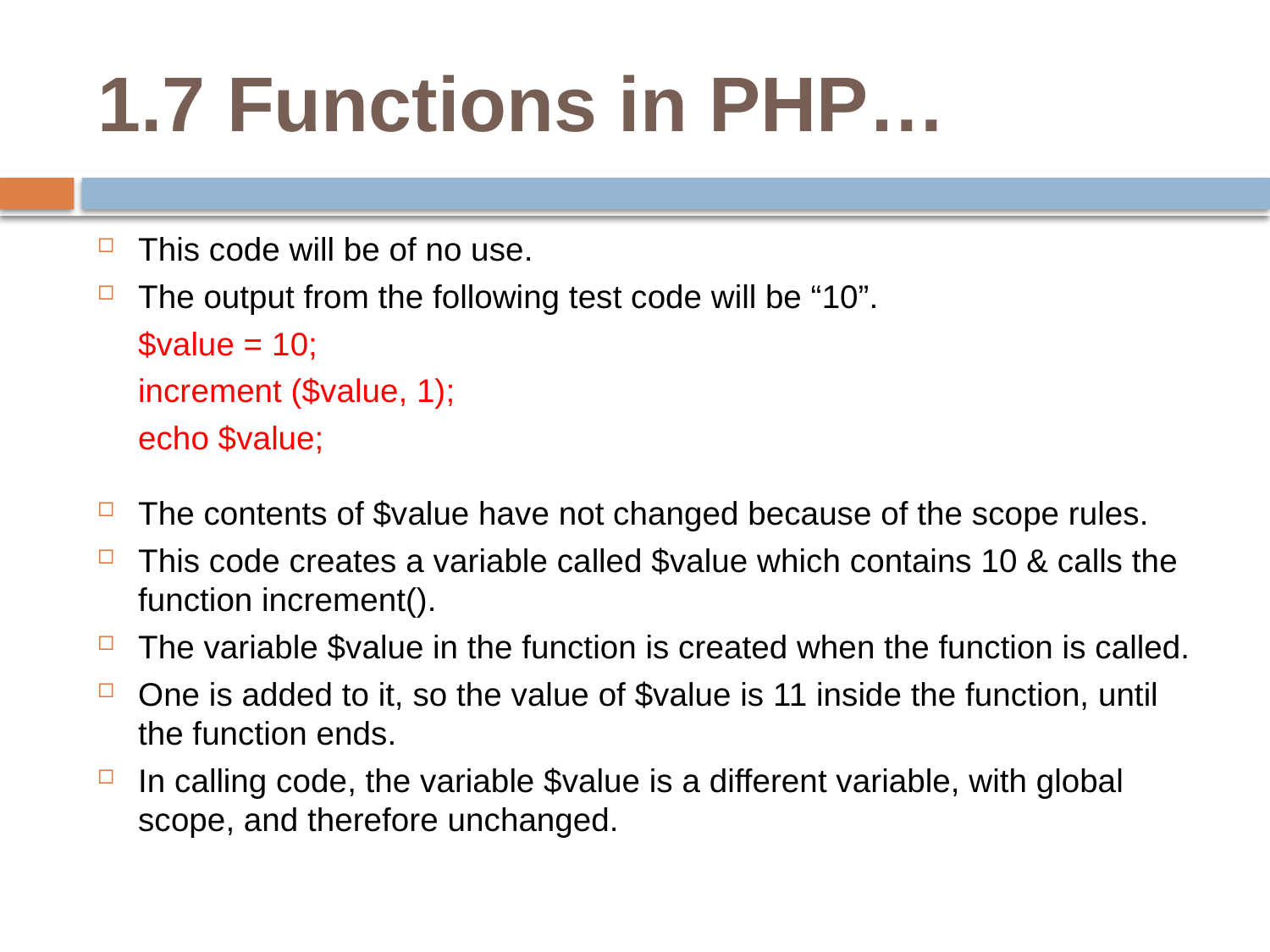

# 1.7 Functions in PHP…
This code will be of no use.
The output from the following test code will be “10”.
	$value = 10;
	increment ($value, 1);
	echo $value;

The contents of $value have not changed because of the scope rules.
This code creates a variable called $value which contains 10 & calls the function increment().
The variable $value in the function is created when the function is called.
One is added to it, so the value of $value is 11 inside the function, until the function ends.
In calling code, the variable $value is a different variable, with global scope, and therefore unchanged.